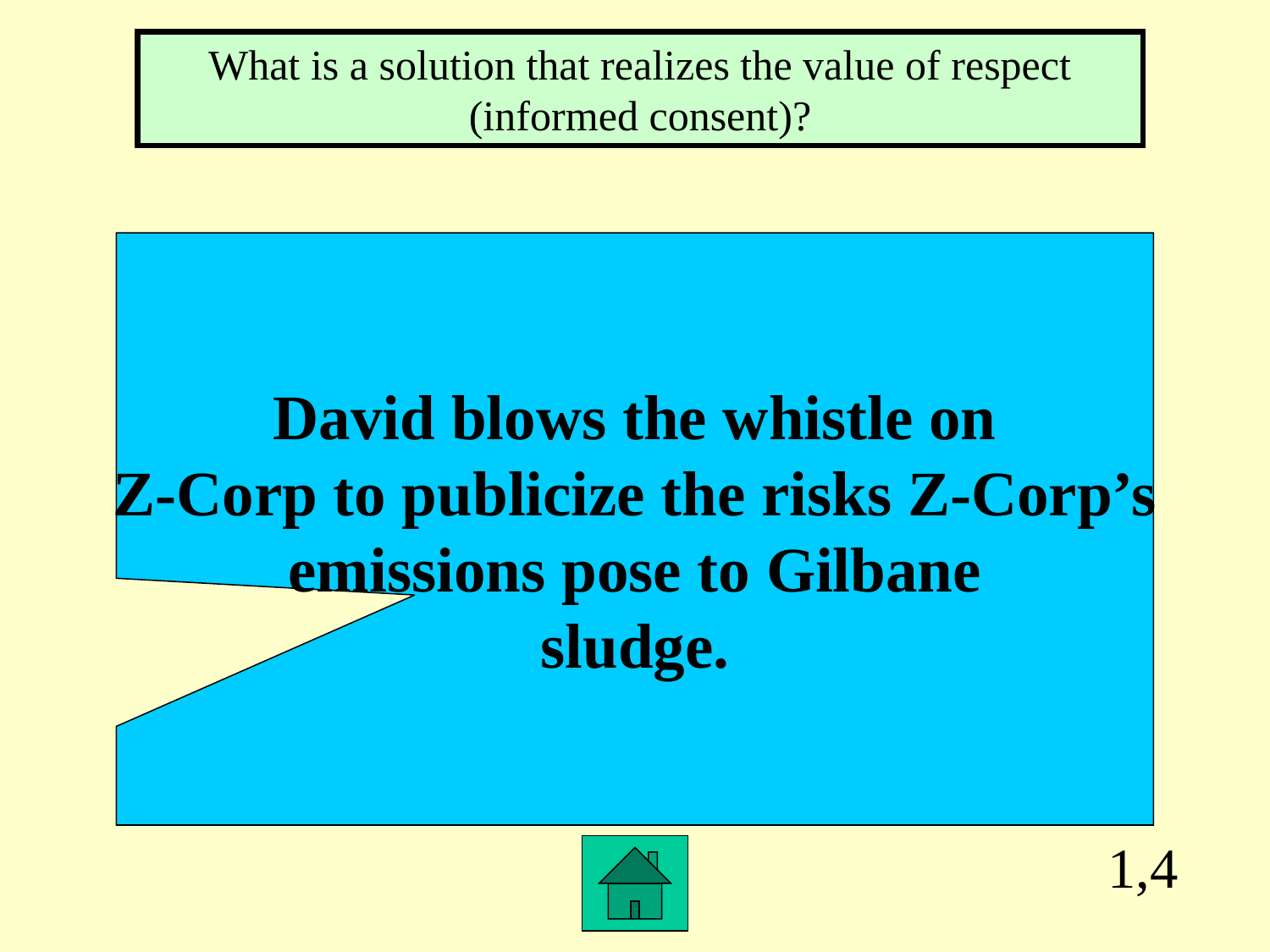

What is a solution that realizes the value of respect (informed consent)?
David blows the whistle on
Z-Corp to publicize the risks Z-Corp’s
 emissions pose to Gilbane
sludge.
1,4